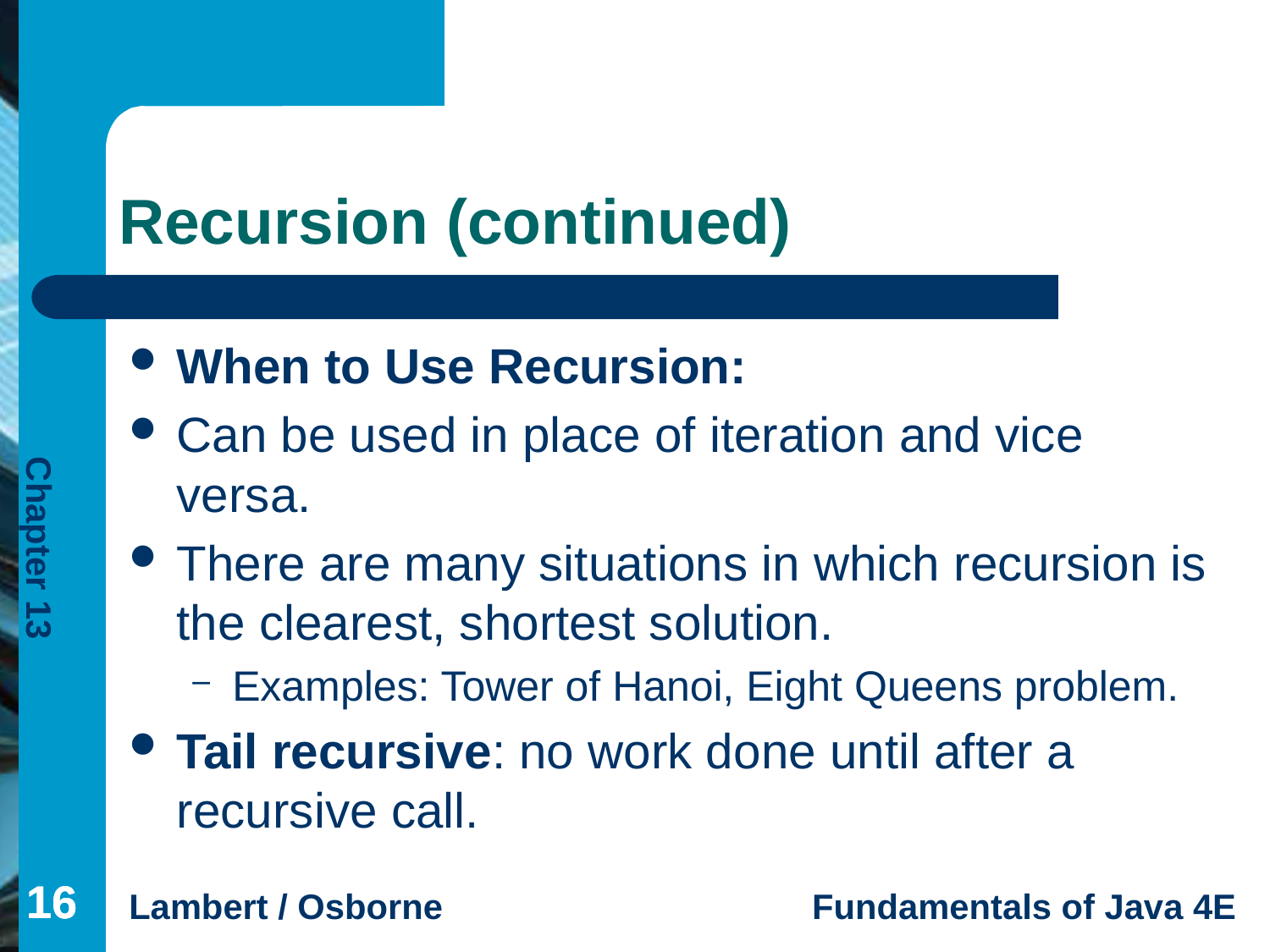

# Recursion (continued)
When to Use Recursion:
Can be used in place of iteration and vice versa.
There are many situations in which recursion is the clearest, shortest solution.
Examples: Tower of Hanoi, Eight Queens problem.
Tail recursive: no work done until after a recursive call.
16
16
16